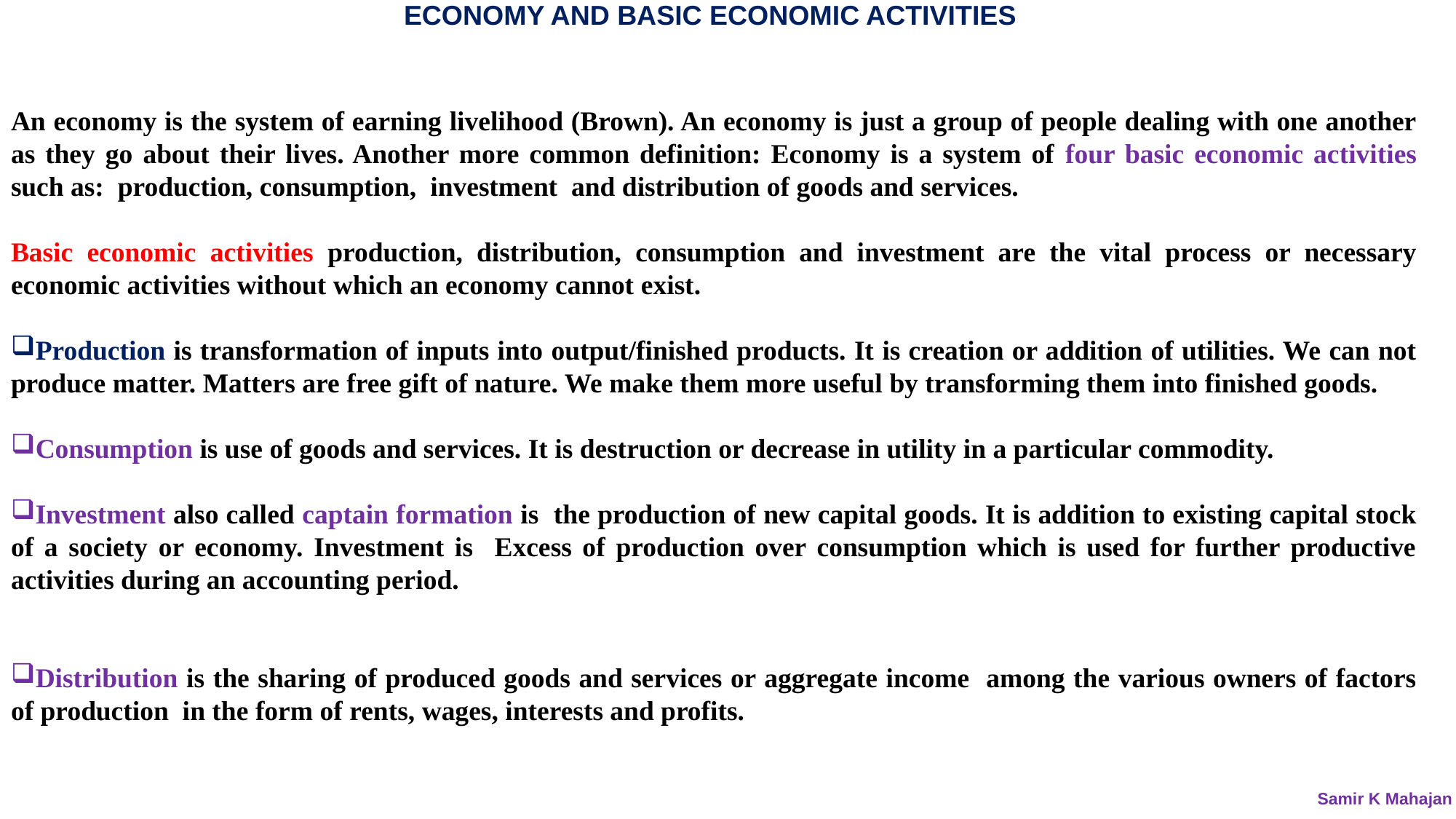

ECONOMY AND BASIC ECONOMIC ACTIVITIES

An economy is the system of earning livelihood (Brown). An economy is just a group of people dealing with one another as they go about their lives. Another more common definition: Economy is a system of four basic economic activities such as:  production, consumption,  investment  and distribution of goods and services.

Basic economic activities production, distribution, consumption and investment are the vital process or necessary economic activities without which an economy cannot exist.

Production is transformation of inputs into output/finished products. It is creation or addition of utilities. We can not produce matter. Matters are free gift of nature. We make them more useful by transforming them into finished goods.

Consumption is use of goods and services. It is destruction or decrease in utility in a particular commodity.

Investment also called captain formation is  the production of new capital goods. It is addition to existing capital stock of a society or economy. Investment is  Excess of production over consumption which is used for further productive activities during an accounting period.

Distribution is the sharing of produced goods and services or aggregate income  among the various owners of factors of production  in the form of rents, wages, interests and profits.

Samir K Mahajan